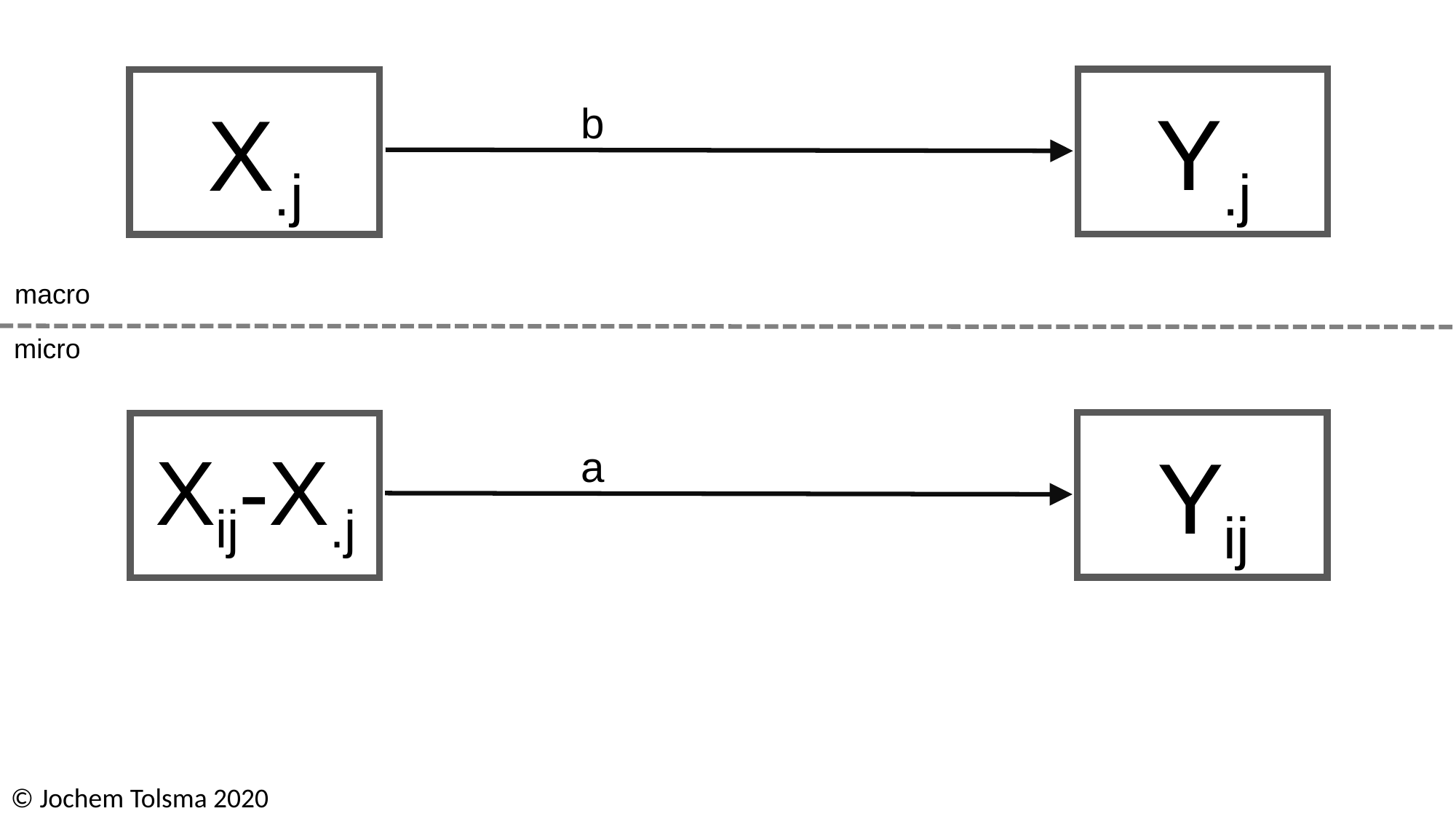

Y.j

X.j

b
macro
micro

Yij

Xij-X.j

a
© Jochem Tolsma 2020